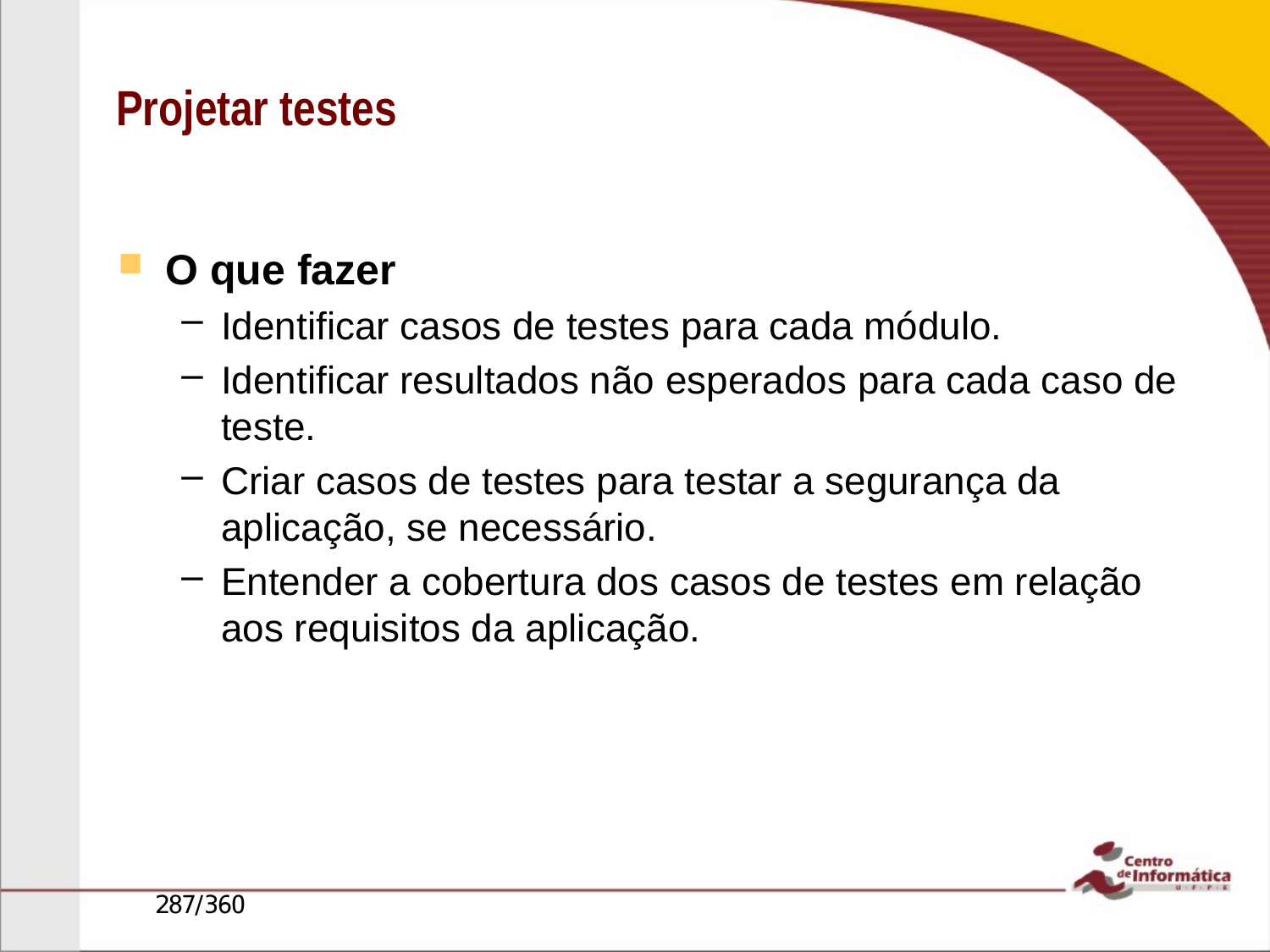

Projetar testes
O que fazer
Identificar casos de testes para cada módulo.
Identificar resultados não esperados para cada caso de teste.
Criar casos de testes para testar a segurança da aplicação, se necessário.
Entender a cobertura dos casos de testes em relação aos requisitos da aplicação.
287/360